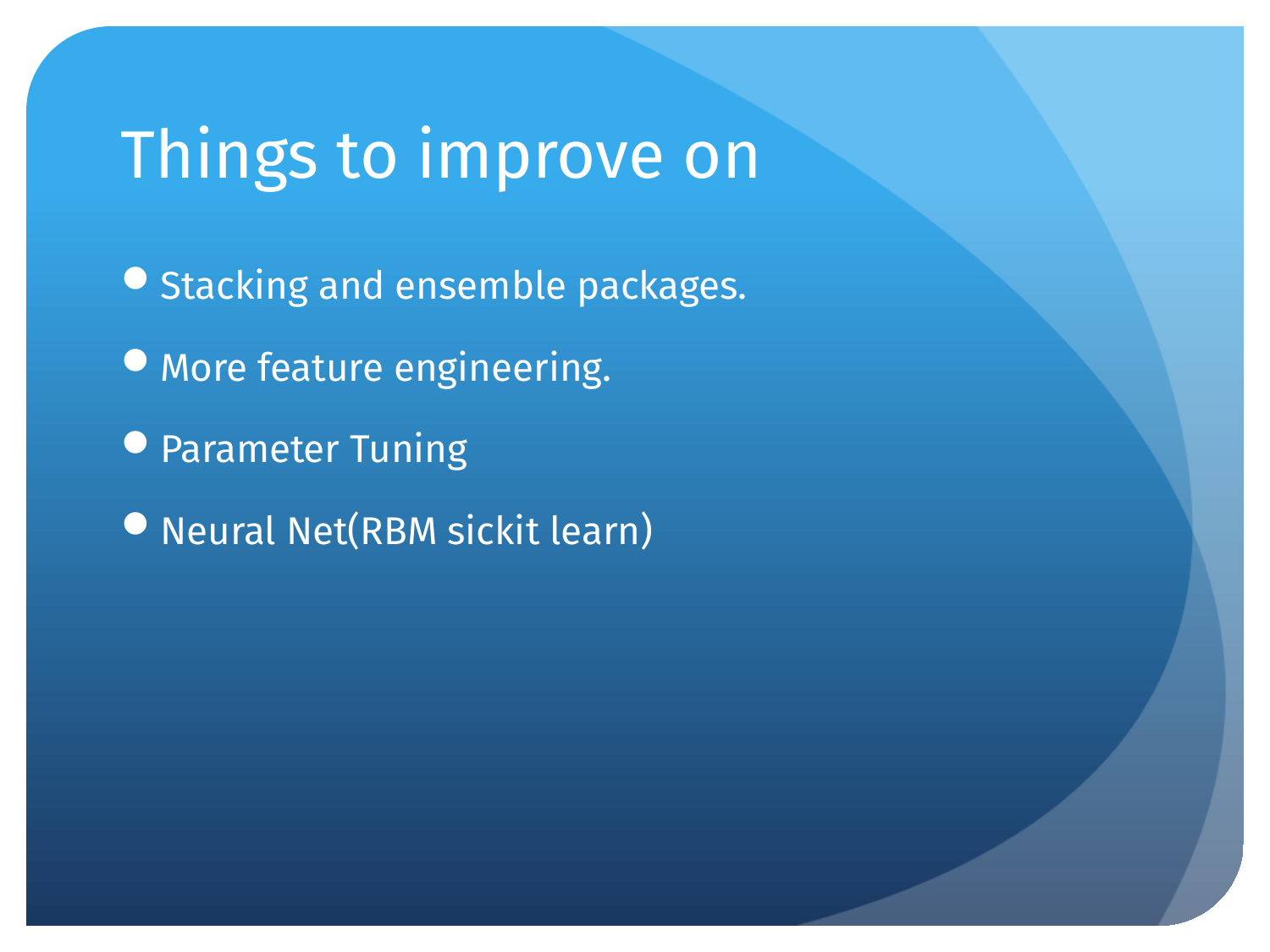

# Things to improve on
Stacking and ensemble packages.
More feature engineering.
Parameter Tuning
Neural Net(RBM sickit learn)